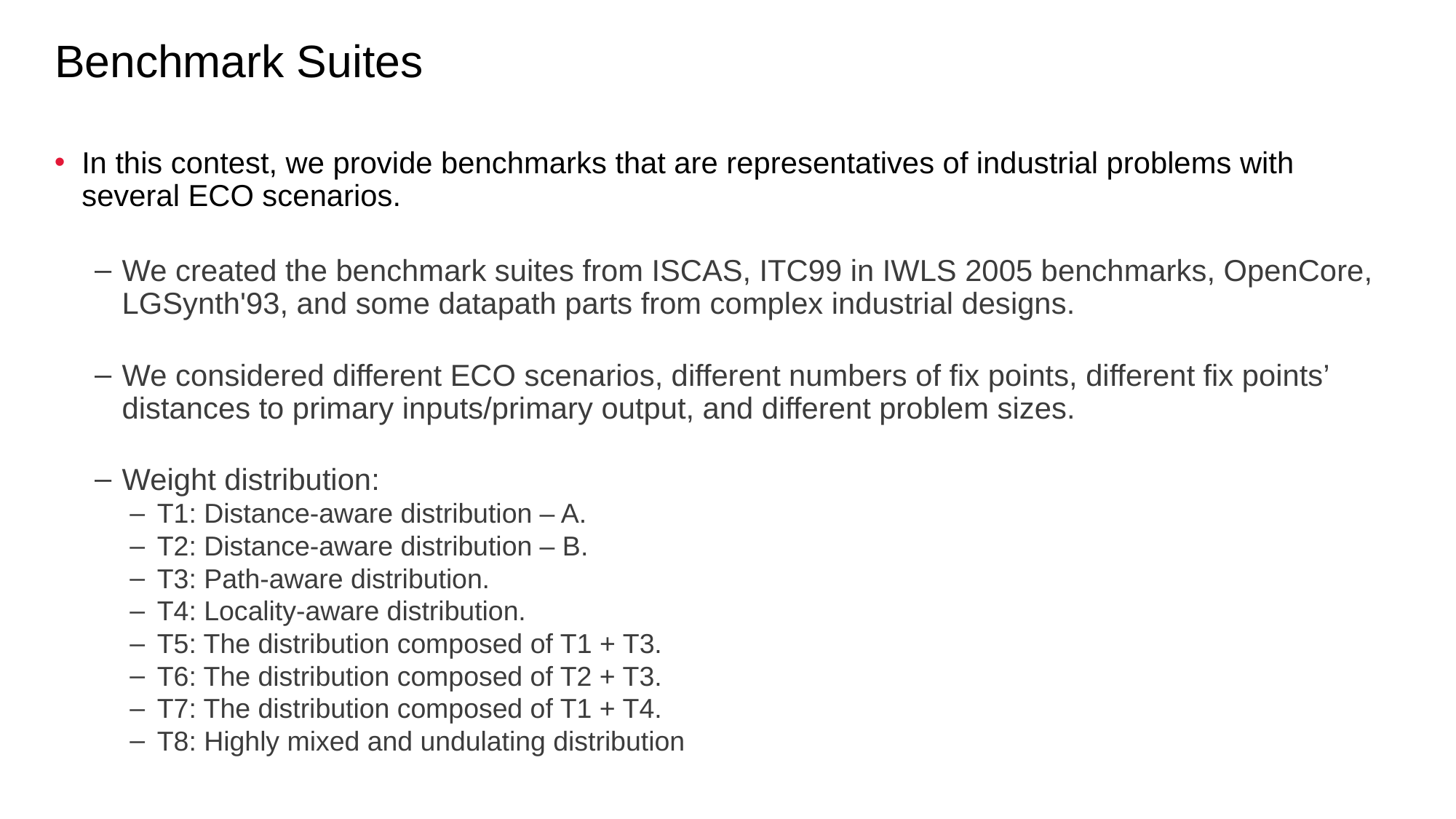

# Benchmark Suites
In this contest, we provide benchmarks that are representatives of industrial problems with several ECO scenarios.
We created the benchmark suites from ISCAS, ITC99 in IWLS 2005 benchmarks, OpenCore, LGSynth'93, and some datapath parts from complex industrial designs.
We considered different ECO scenarios, different numbers of fix points, different fix points’ distances to primary inputs/primary output, and different problem sizes.
Weight distribution:
T1: Distance-aware distribution – A.
T2: Distance-aware distribution – B.
T3: Path-aware distribution.
T4: Locality-aware distribution.
T5: The distribution composed of T1 + T3.
T6: The distribution composed of T2 + T3.
T7: The distribution composed of T1 + T4.
T8: Highly mixed and undulating distribution